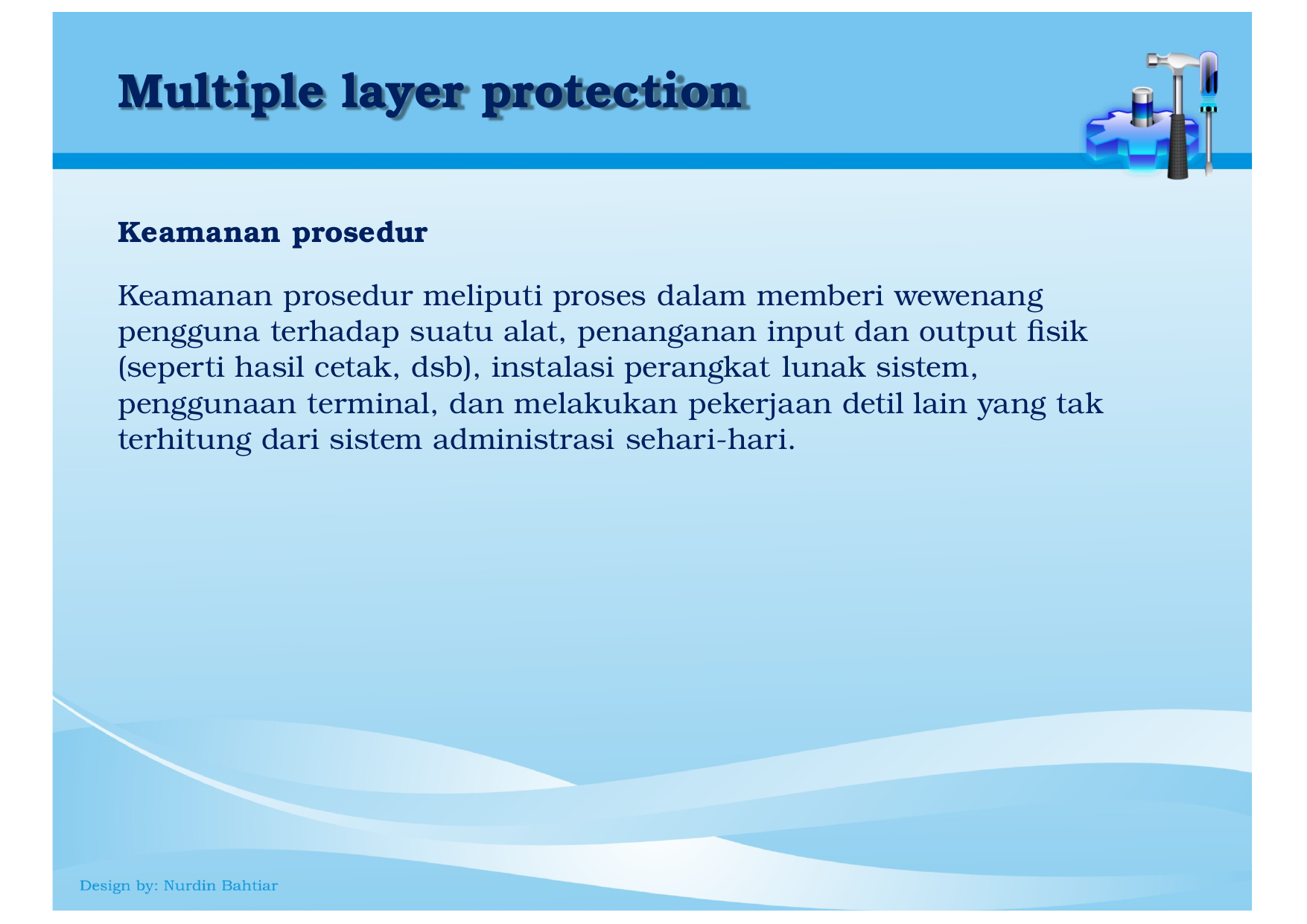

# Multiple layer protection
Keamanan prosedur
Keamanan prosedur meliputi proses dalam memberi wewenang  pengguna terhadap suatu alat, penanganan input dan output fisik  (seperti hasil cetak, dsb), instalasi perangkat lunak sistem,  penggunaan terminal, dan melakukan pekerjaan detil lain yang tak  terhitung dari sistem administrasi sehari-hari.